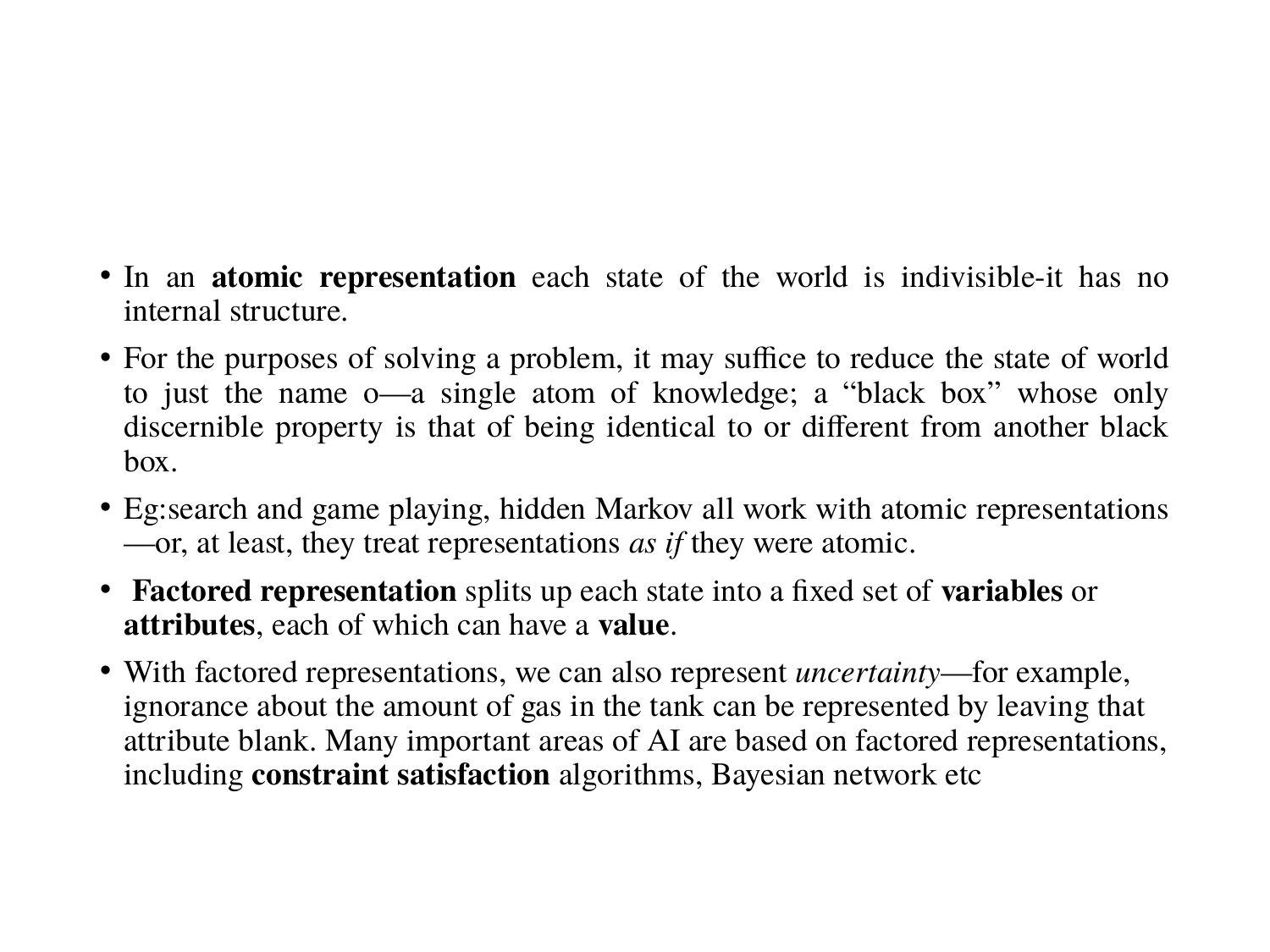

#
In an atomic representation each state of the world is indivisible-it has no internal structure.
For the purposes of solving a problem, it may suffice to reduce the state of world to just the name o—a single atom of knowledge; a “black box” whose only discernible property is that of being identical to or different from another black box.
Eg:search and game playing, hidden Markov all work with atomic representations—or, at least, they treat representations as if they were atomic.
 Factored representation splits up each state into a fixed set of variables or attributes, each of which can have a value.
With factored representations, we can also represent uncertainty—for example, ignorance about the amount of gas in the tank can be represented by leaving that attribute blank. Many important areas of AI are based on factored representations, including constraint satisfaction algorithms, Bayesian network etc